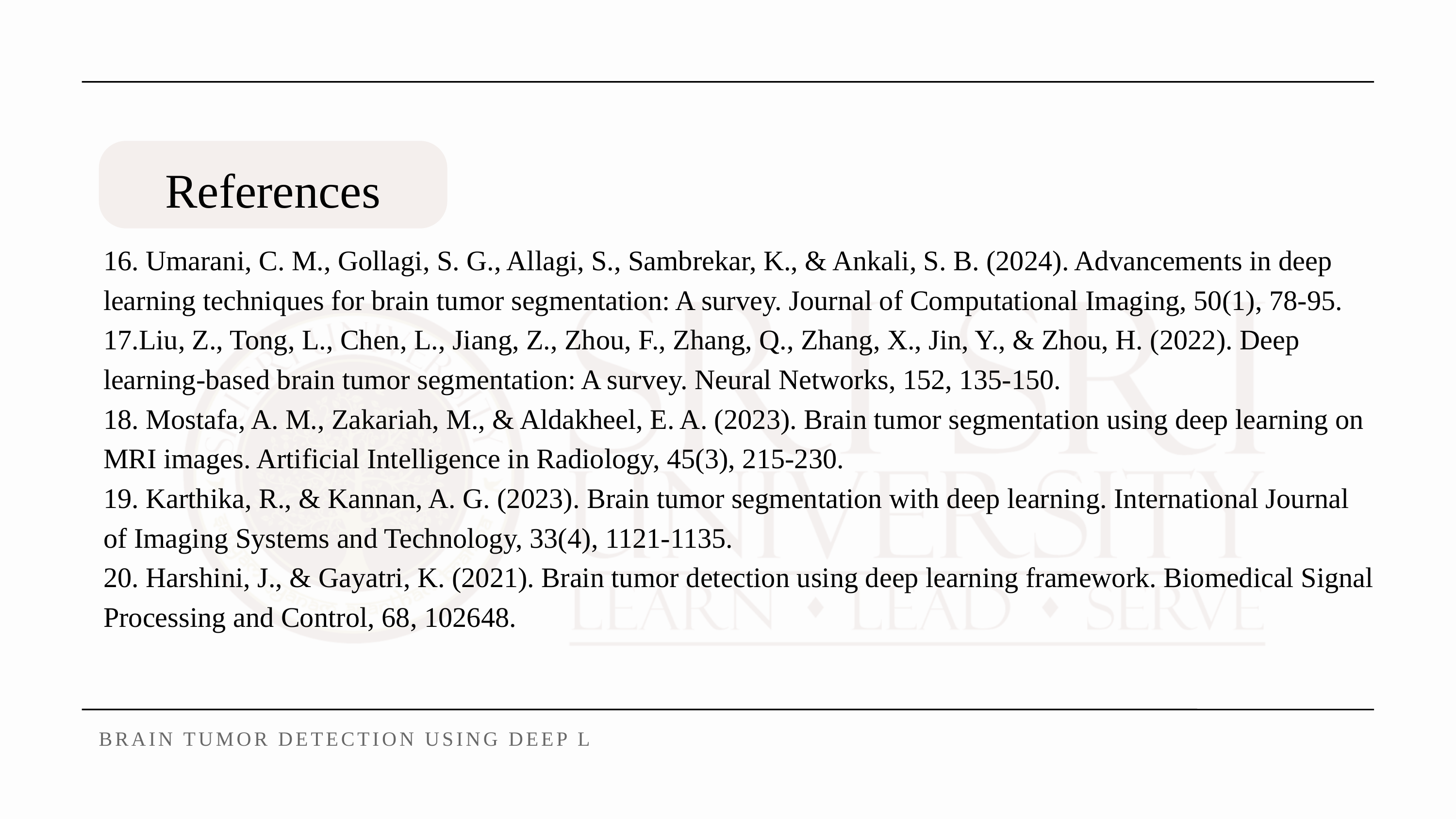

References
16. Umarani, C. M., Gollagi, S. G., Allagi, S., Sambrekar, K., & Ankali, S. B. (2024). Advancements in deep learning techniques for brain tumor segmentation: A survey. Journal of Computational Imaging, 50(1), 78-95.
17.Liu, Z., Tong, L., Chen, L., Jiang, Z., Zhou, F., Zhang, Q., Zhang, X., Jin, Y., & Zhou, H. (2022). Deep learning-based brain tumor segmentation: A survey. Neural Networks, 152, 135-150.
18. Mostafa, A. M., Zakariah, M., & Aldakheel, E. A. (2023). Brain tumor segmentation using deep learning on MRI images. Artificial Intelligence in Radiology, 45(3), 215-230.
19. Karthika, R., & Kannan, A. G. (2023). Brain tumor segmentation with deep learning. International Journal of Imaging Systems and Technology, 33(4), 1121-1135.
20. Harshini, J., & Gayatri, K. (2021). Brain tumor detection using deep learning framework. Biomedical Signal Processing and Control, 68, 102648.

BRAIN TUMOR DETECTION USING DEEP LEARNING